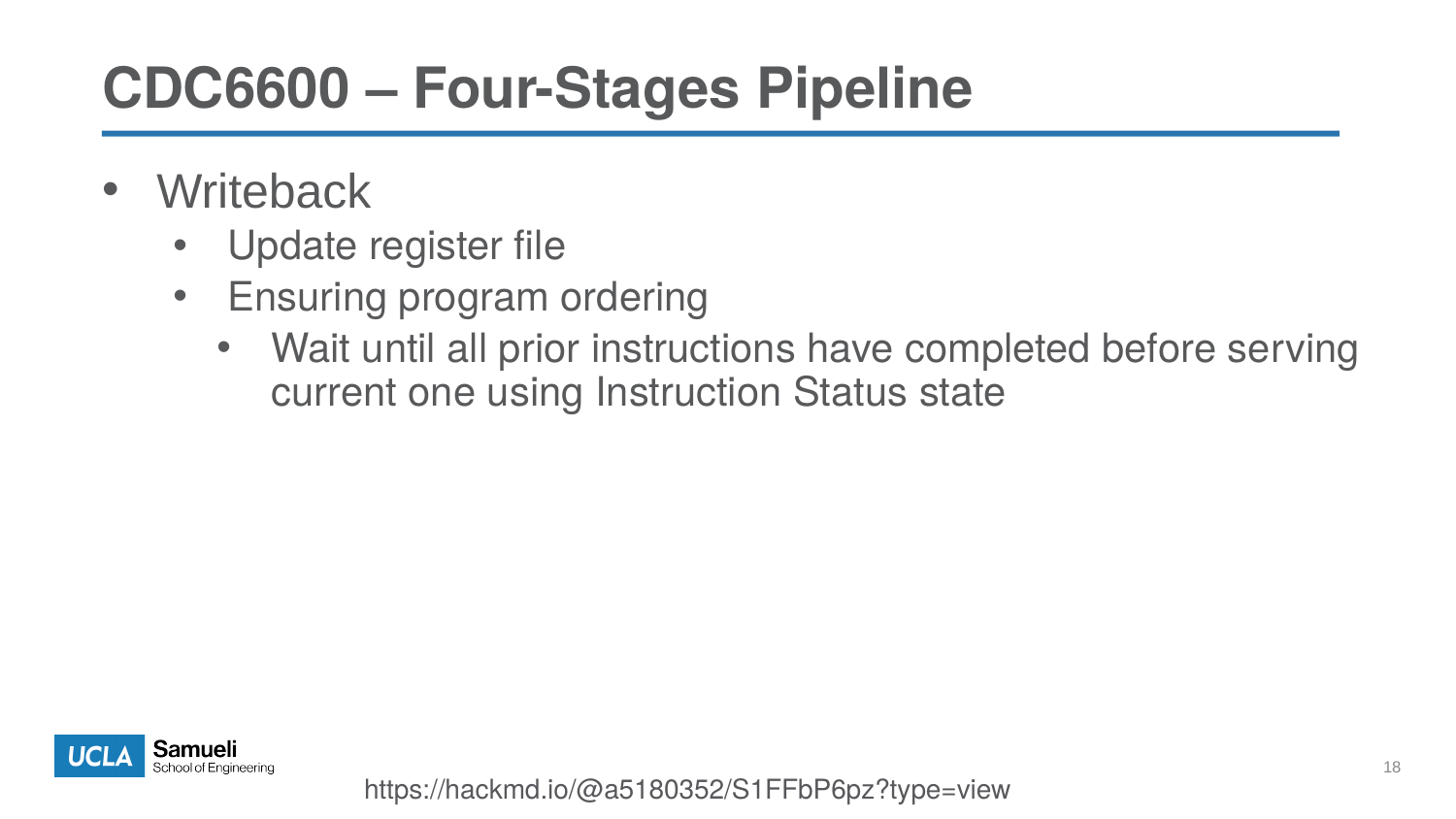

CDC6600 – Four-Stages Pipeline
Writeback
Update register file
Ensuring program ordering
Wait until all prior instructions have completed before serving current one using Instruction Status state
18
https://hackmd.io/@a5180352/S1FFbP6pz?type=view